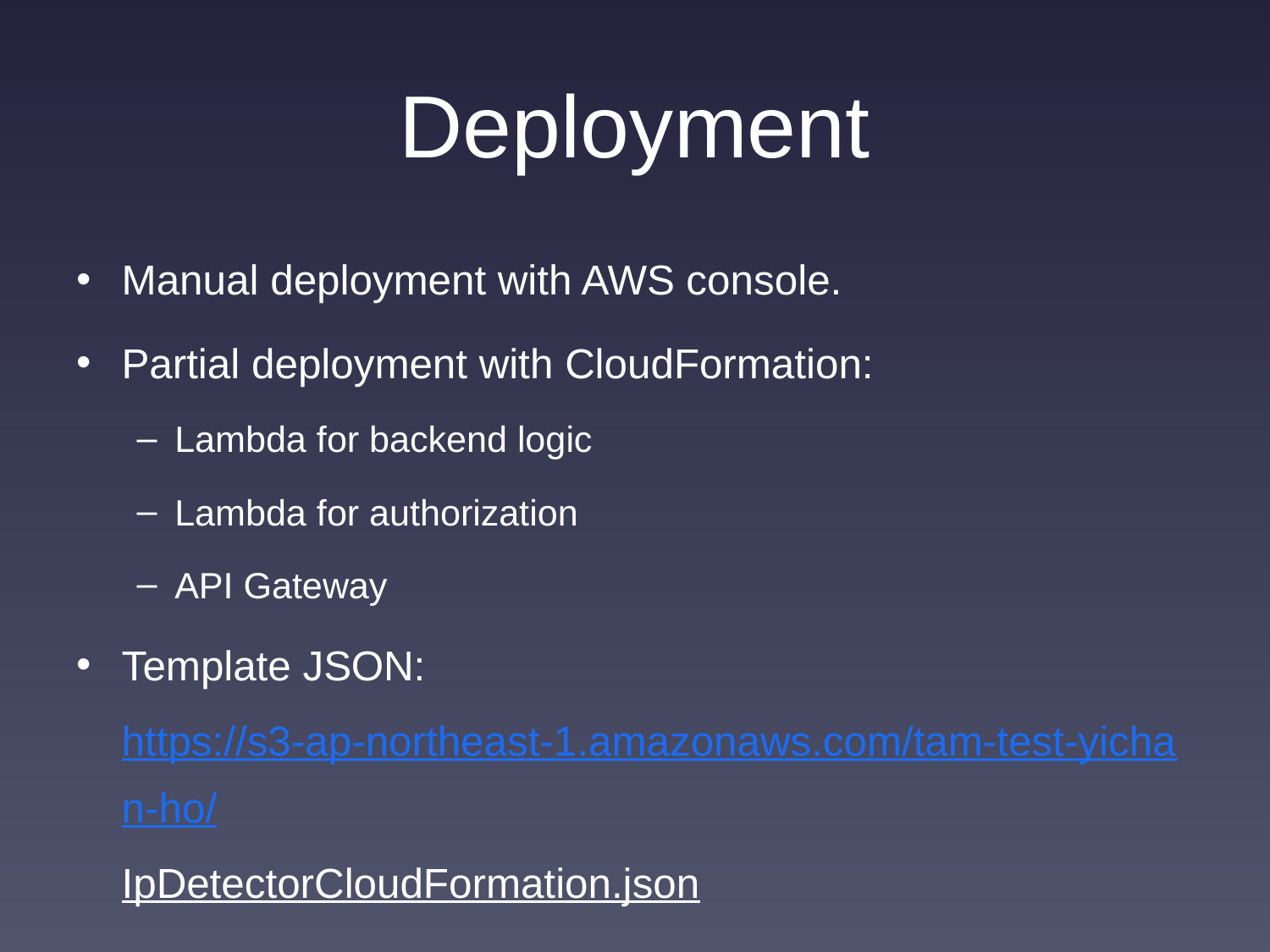

# Deployment
Manual deployment with AWS console.
Partial deployment with CloudFormation:
Lambda for backend logic
Lambda for authorization
API Gateway
Template JSON: https://s3-ap-northeast-1.amazonaws.com/tam-test-yichan-ho/IpDetectorCloudFormation.json